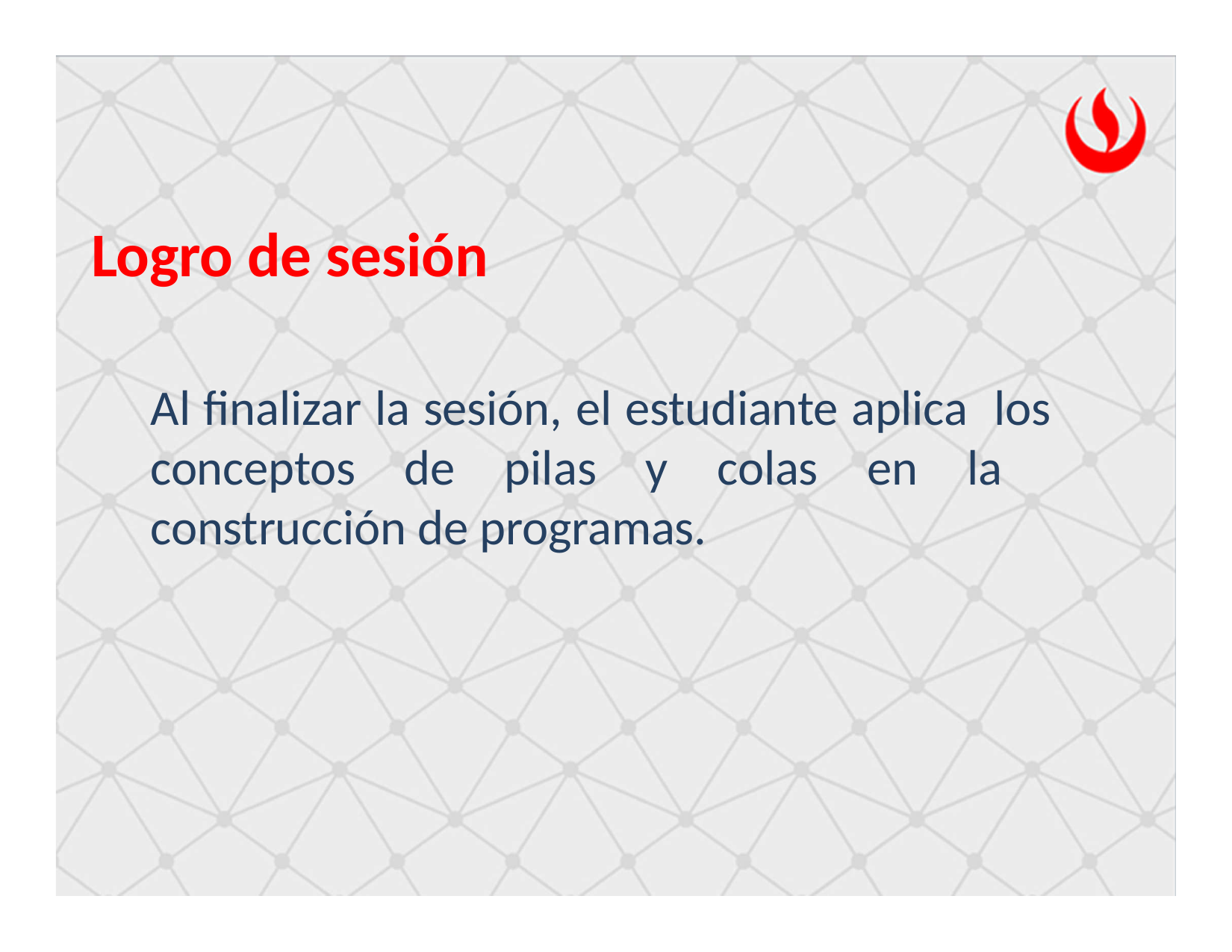

Logro de sesión
Al finalizar la sesión, el estudiante aplica  los conceptos de pilas y colas en la  construcción de programas.